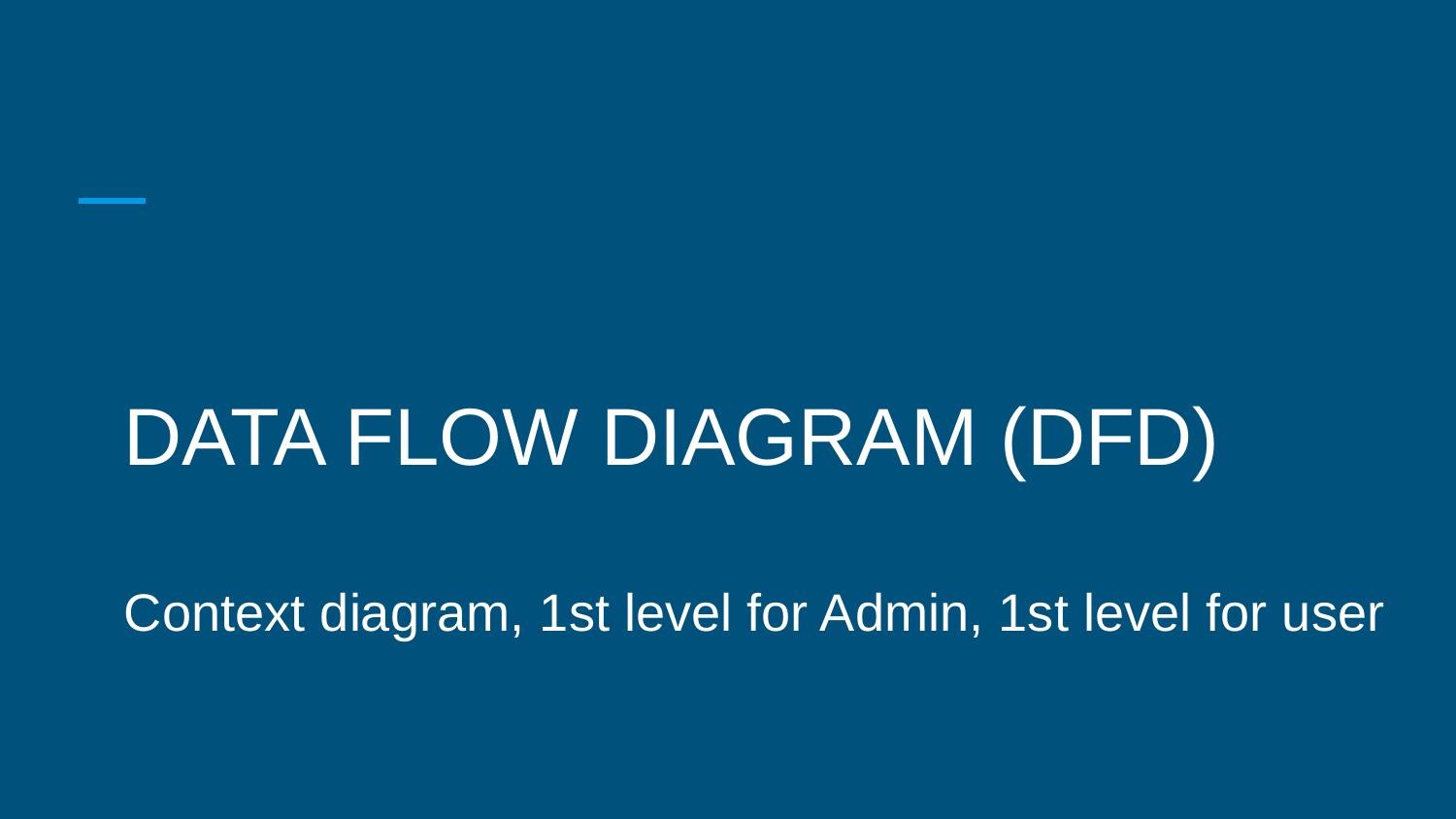

# DATA FLOW DIAGRAM (DFD)

Context diagram, 1st level for Admin, 1st level for user